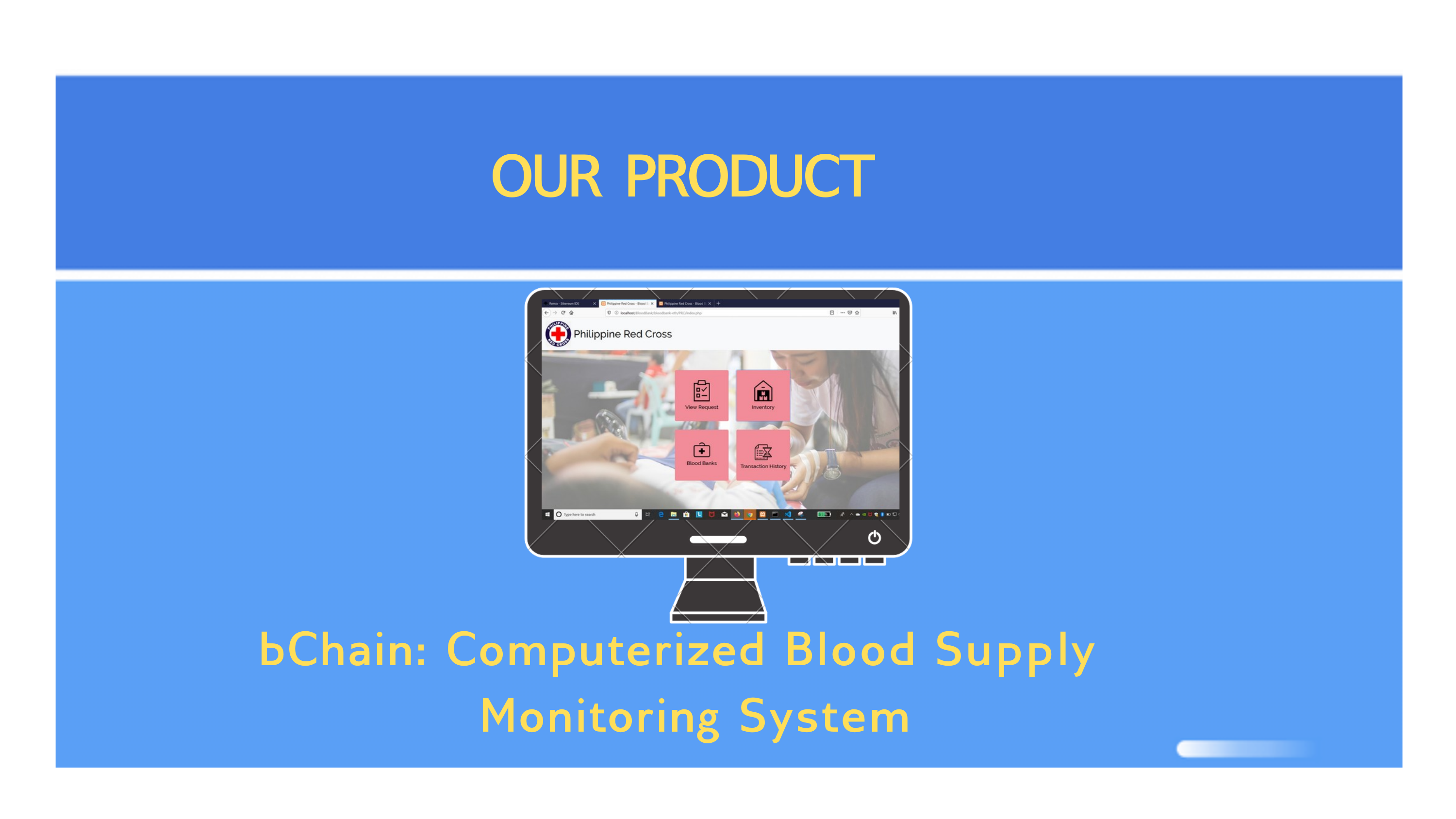

OUR PRODUCT

bChain: Computerized Blood Supply  Monitoring System